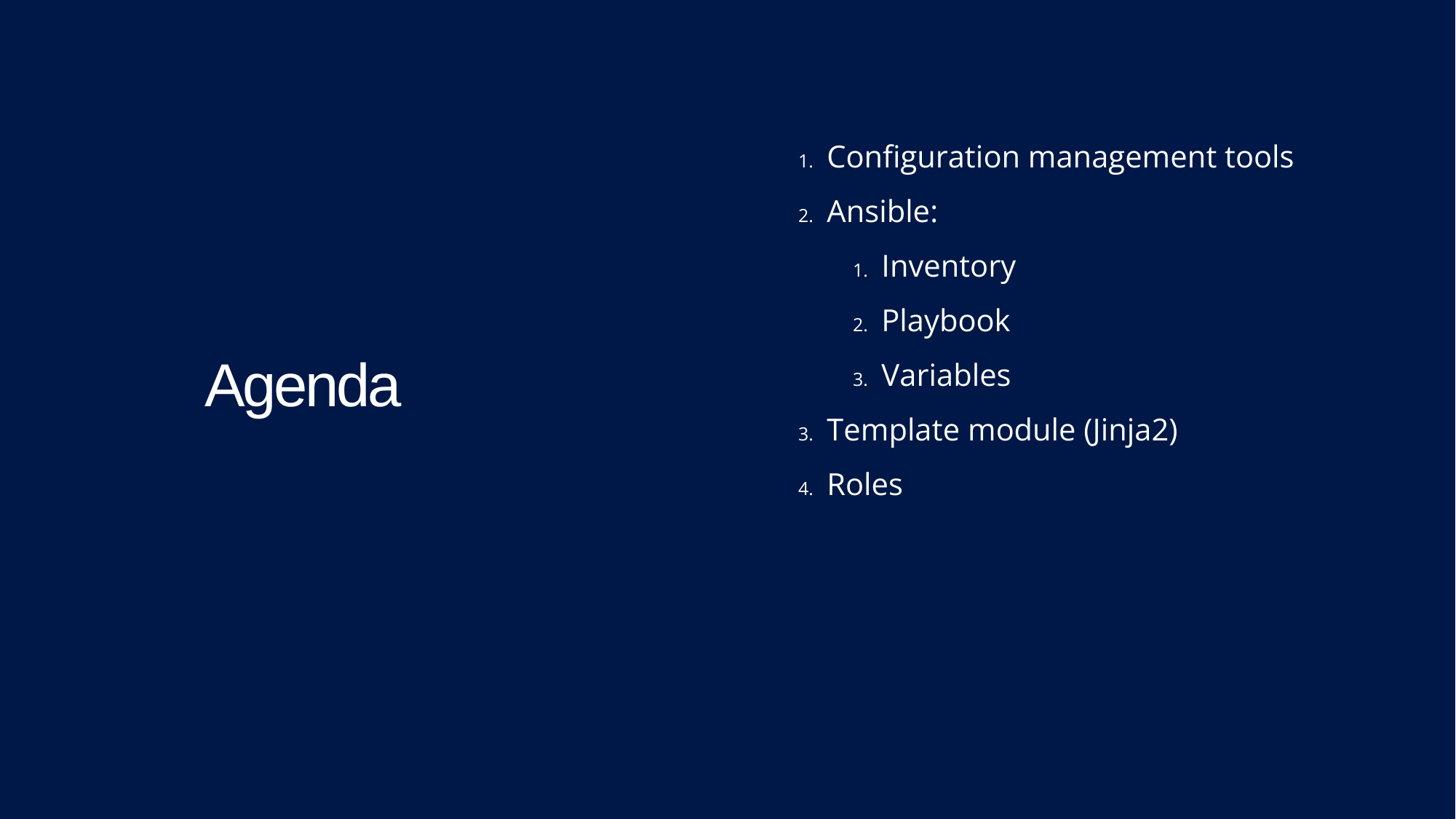

Configuration management tools
Ansible:
Inventory
Playbook
Variables
Template module (Jinja2)
Roles
# Agenda